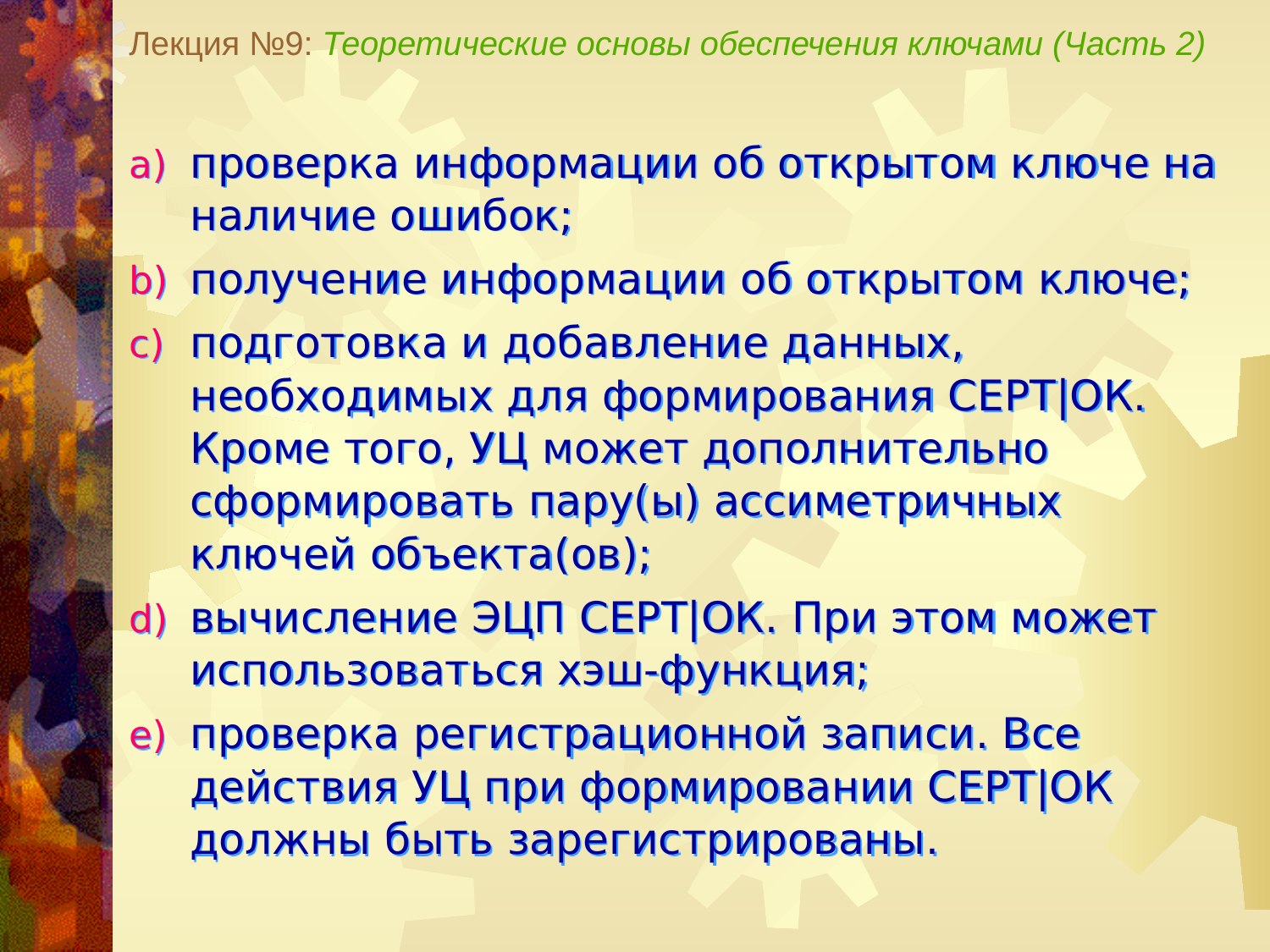

Лекция №9: Теоретические основы обеспечения ключами (Часть 2)
проверка информации об открытом ключе на наличие ошибок;
получение информации об открытом ключе;
подготовка и добавление данных, необходимых для формирования СЕРТ|ОК. Кроме того, УЦ может дополнительно сформировать пару(ы) ассиметричных ключей объекта(ов);
вычисление ЭЦП СЕРТ|ОК. При этом может использоваться хэш-функция;
проверка регистрационной записи. Все действия УЦ при формировании СЕРТ|ОК должны быть зарегистрированы.